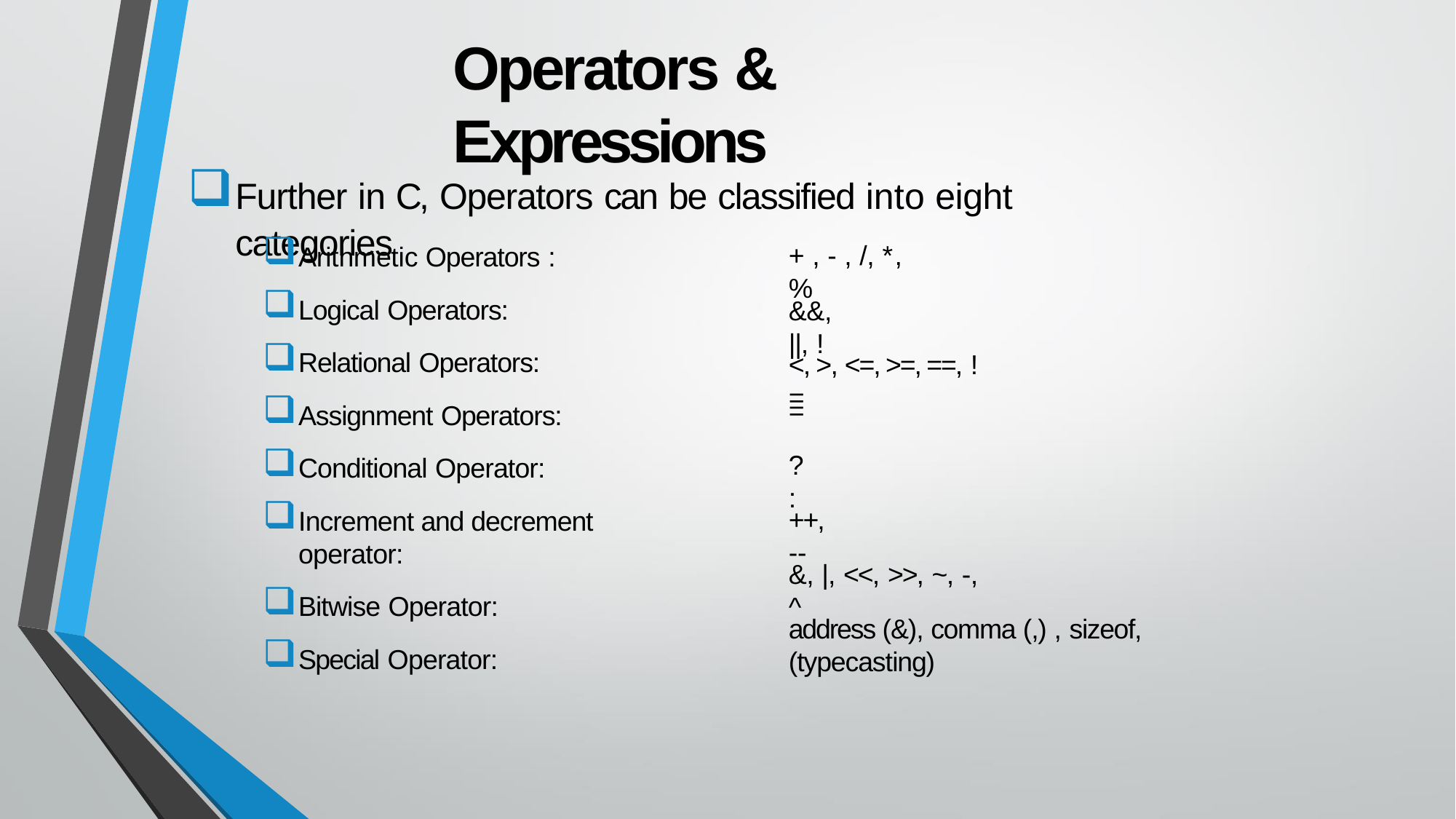

# Operators & Expressions
Further in C, Operators can be classified into eight categories
Arithmetic Operators :
Logical Operators:
Relational Operators:
Assignment Operators:
Conditional Operator:
Increment and decrement operator:
Bitwise Operator:
Special Operator:
+ , - , /, *, %
&&, ||, !
<, >, <=, >=, ==, !=
=
?:
++, --
&, |, <<, >>, ~, -, ^
address (&), comma (,) , sizeof, (typecasting)